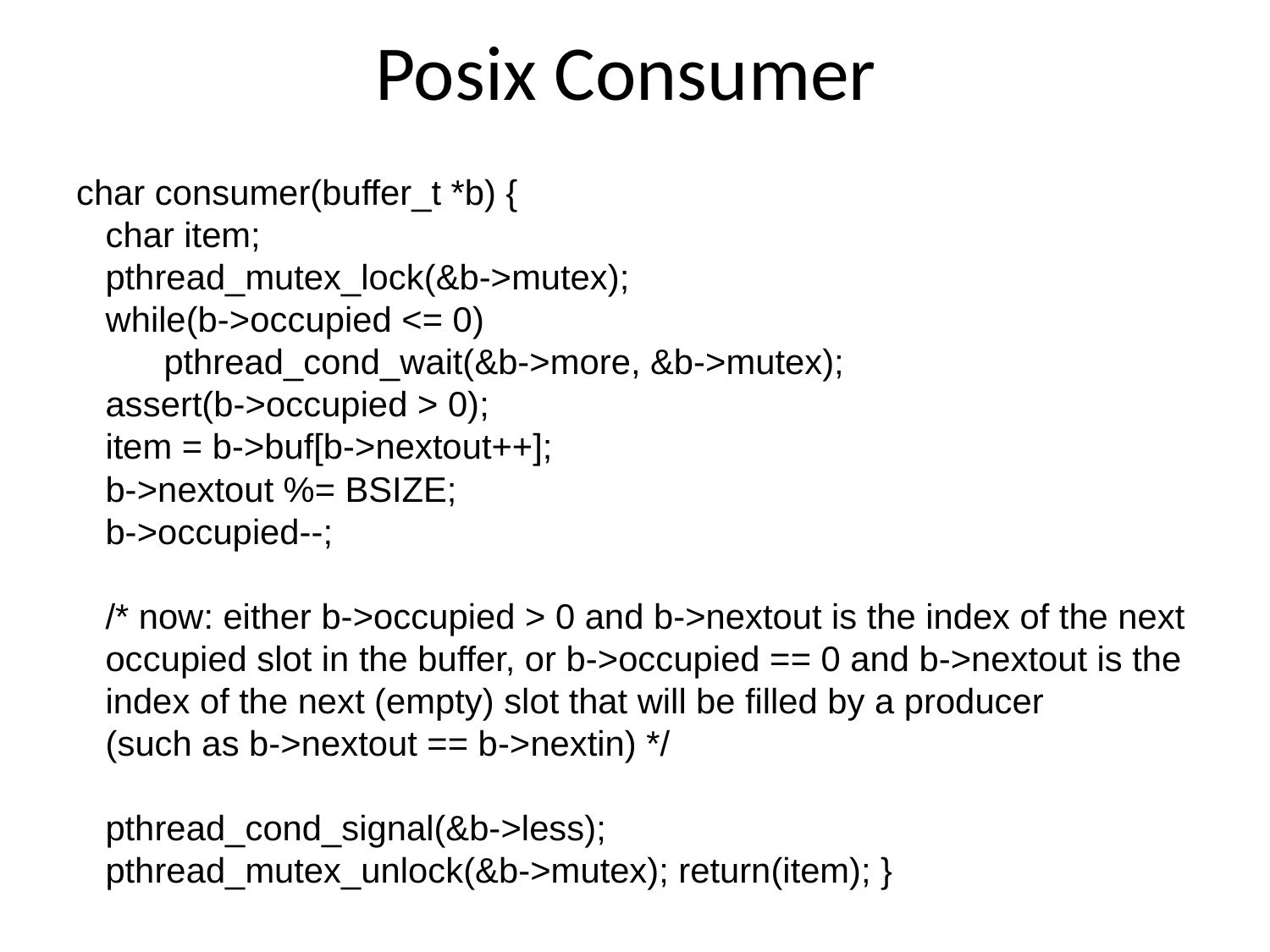

# Posix Consumer
char consumer(buffer_t *b) {
   char item;
   pthread_mutex_lock(&b->mutex);
   while(b->occupied <= 0)
         pthread_cond_wait(&b->more, &b->mutex);
   assert(b->occupied > 0);
   item = b->buf[b->nextout++];
   b->nextout %= BSIZE;
   b->occupied--;

   /* now: either b->occupied > 0 and b->nextout is the index of the next
   occupied slot in the buffer, or b->occupied == 0 and b->nextout is the
   index of the next (empty) slot that will be filled by a producer
   (such as b->nextout == b->nextin) */
   pthread_cond_signal(&b->less);
   pthread_mutex_unlock(&b->mutex); return(item); }